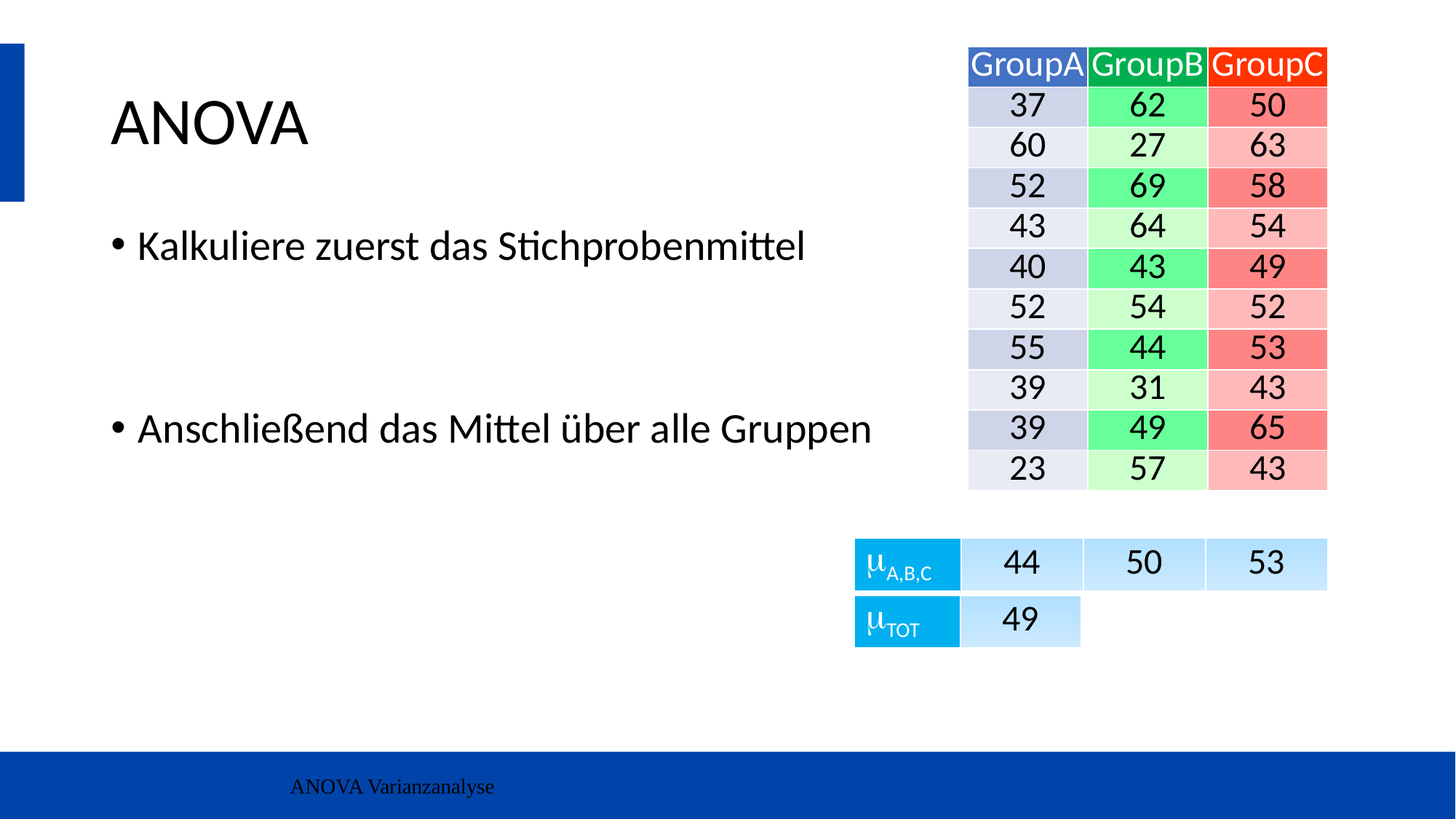

# ANOVA
| GroupA | GroupB | GroupC |
| --- | --- | --- |
| 37 | 62 | 50 |
| 60 | 27 | 63 |
| 52 | 69 | 58 |
| 43 | 64 | 54 |
| 40 | 43 | 49 |
| 52 | 54 | 52 |
| 55 | 44 | 53 |
| 39 | 31 | 43 |
| 39 | 49 | 65 |
| 23 | 57 | 43 |
Kalkuliere zuerst das Stichprobenmittel

Anschließend das Mittel über alle Gruppen
| μA,B,C | 44 | 50 | 53 |
| --- | --- | --- | --- |
| μTOT | 49 |
| --- | --- |
ANOVA Varianzanalyse